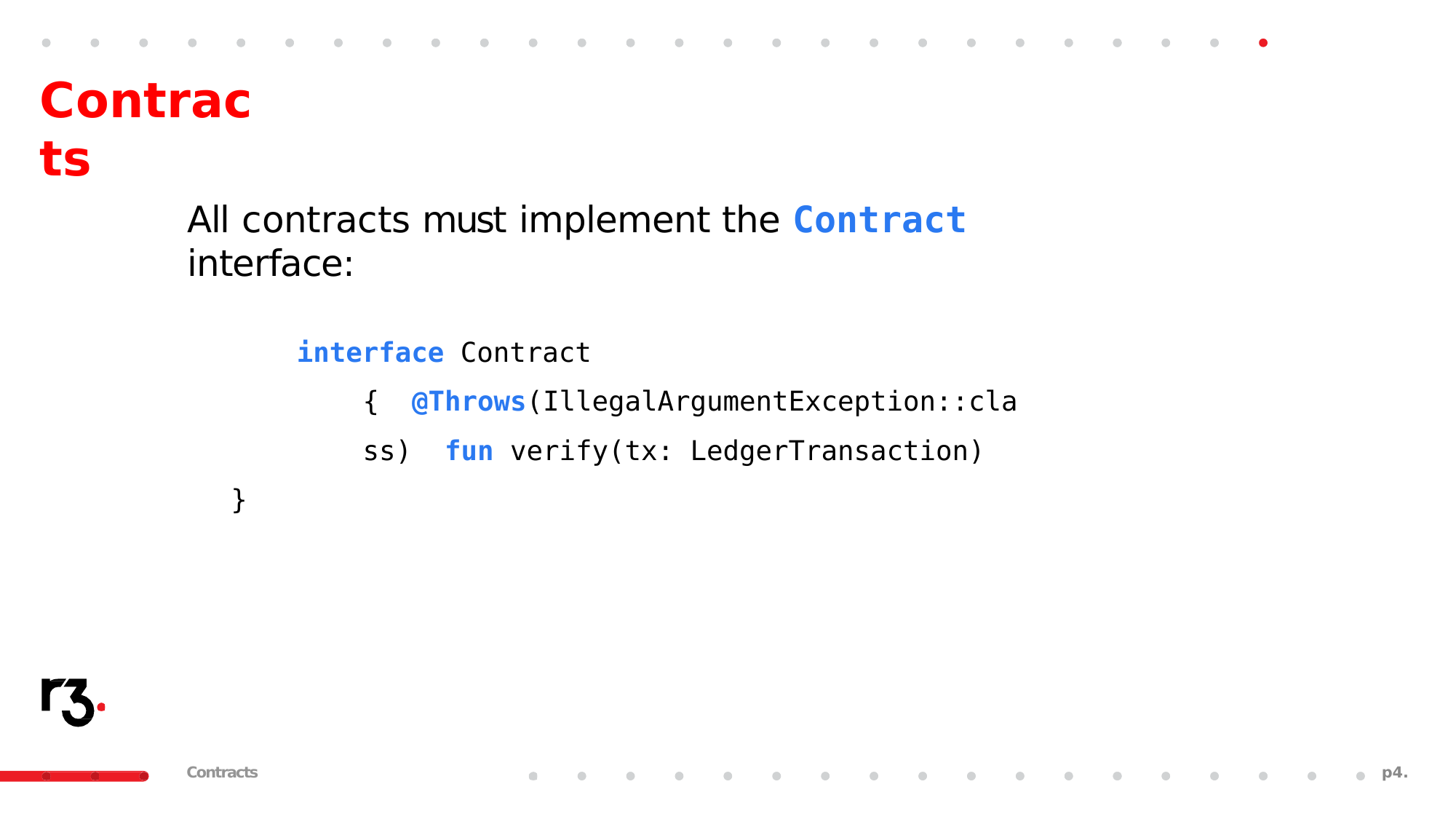

# Contracts
All contracts must implement the Contract interface:
interface Contract {  @Throws(IllegalArgumentException::class)  fun verify(tx: LedgerTransaction)
}
Contracts
p4.